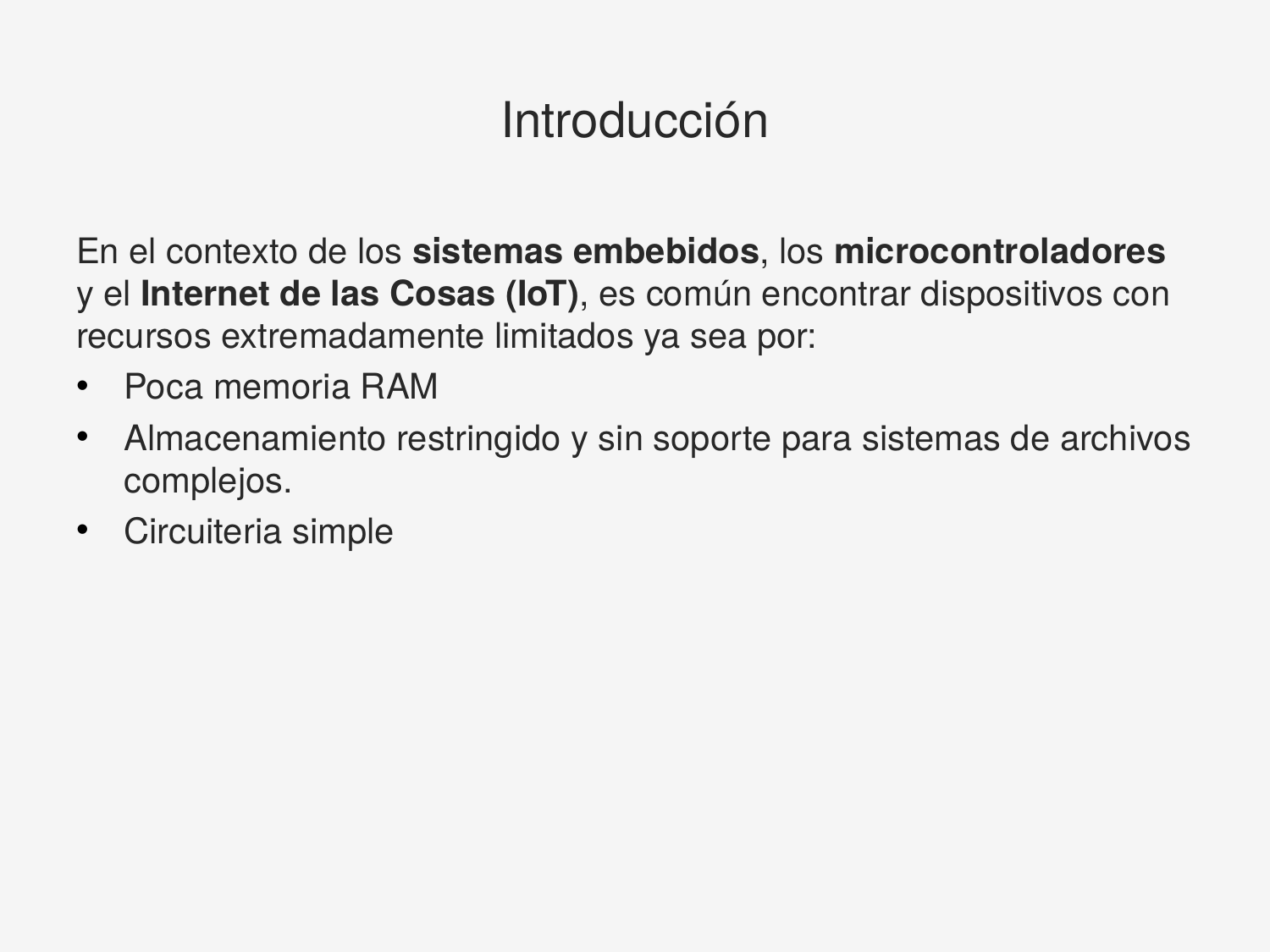

# Introducción
En el contexto de los sistemas embebidos, los microcontroladores y el Internet de las Cosas (IoT), es común encontrar dispositivos con recursos extremadamente limitados ya sea por:
Poca memoria RAM
Almacenamiento restringido y sin soporte para sistemas de archivos complejos.
Circuiteria simple